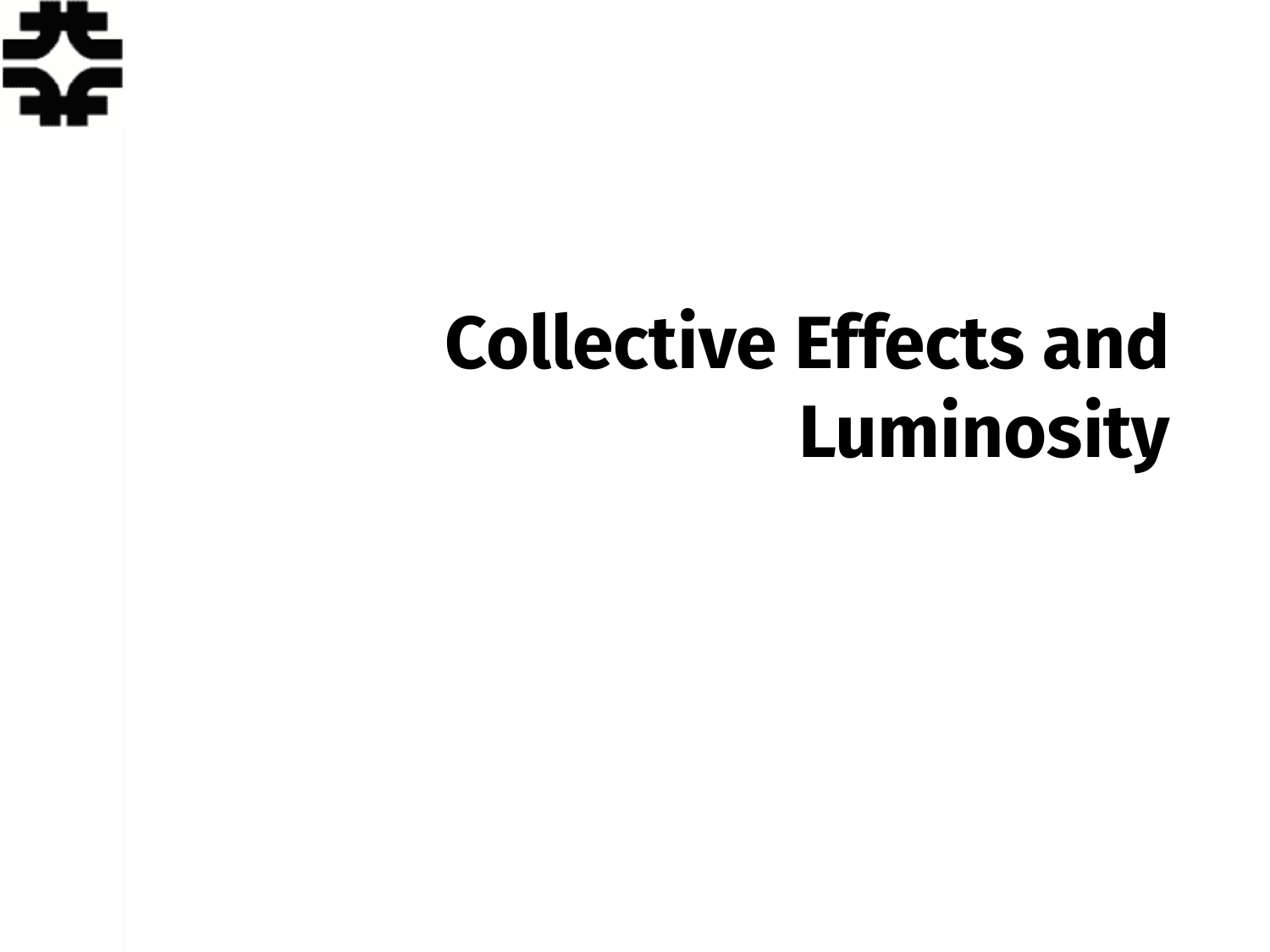

# Collective Effects and Luminosity
Eric Prebys, FNAL